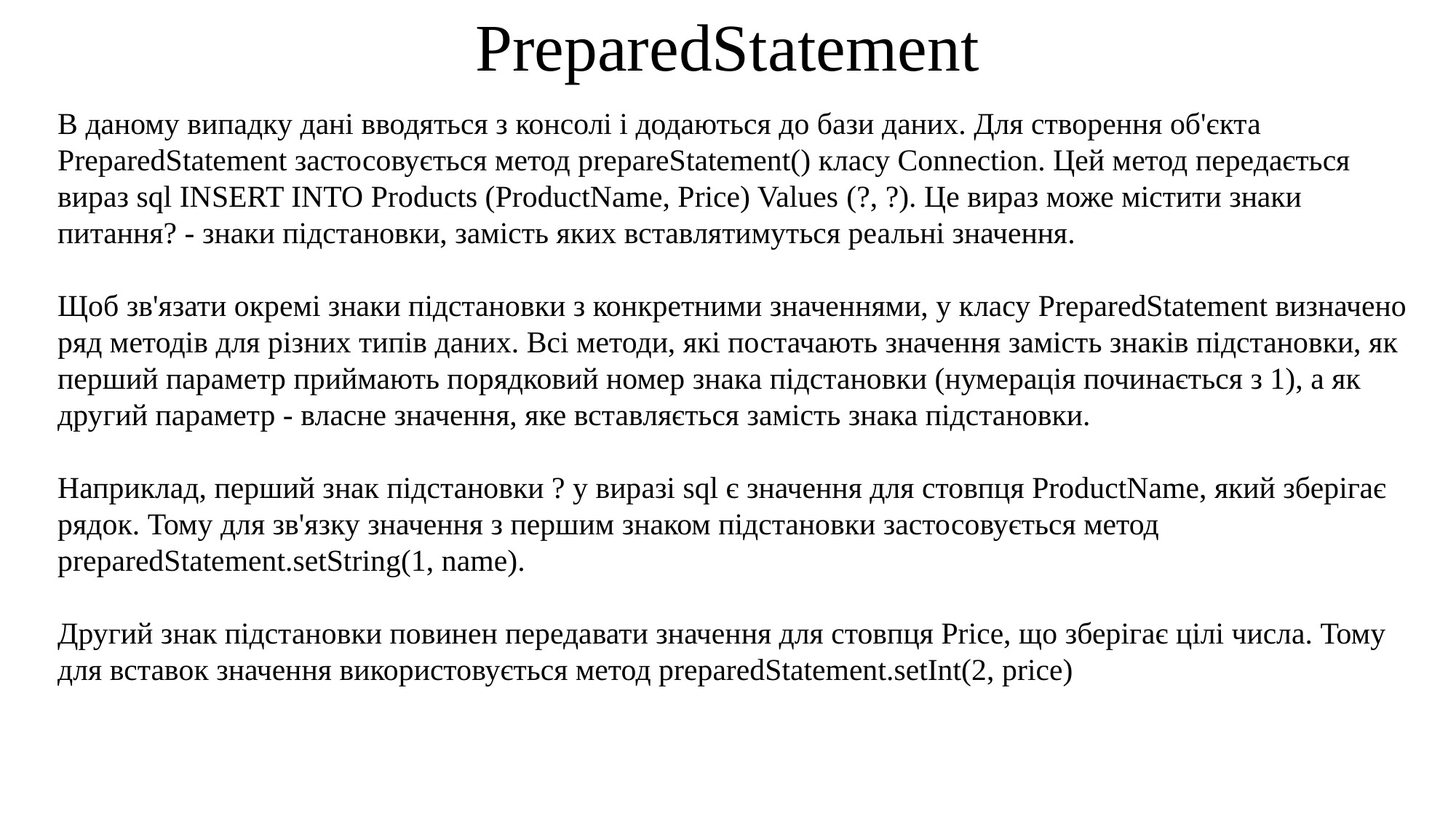

# PreparedStatement
В даному випадку дані вводяться з консолі і додаються до бази даних. Для створення об'єкта PreparedStatement застосовується метод prepareStatement() класу Connection. Цей метод передається вираз sql INSERT INTO Products (ProductName, Price) Values ​​(?, ?). Це вираз може містити знаки питання? - знаки підстановки, замість яких вставлятимуться реальні значення.

Щоб зв'язати окремі знаки підстановки з конкретними значеннями, у класу PreparedStatement визначено ряд методів для різних типів даних. Всі методи, які постачають значення замість знаків підстановки, як перший параметр приймають порядковий номер знака підстановки (нумерація починається з 1), а як другий параметр - власне значення, яке вставляється замість знака підстановки.

Наприклад, перший знак підстановки ? у виразі sql є значення для стовпця ProductName, який зберігає рядок. Тому для зв'язку значення з першим знаком підстановки застосовується метод preparedStatement.setString(1, name).

Другий знак підстановки повинен передавати значення для стовпця Price, що зберігає цілі числа. Тому для вставок значення використовується метод preparedStatement.setInt(2, price)